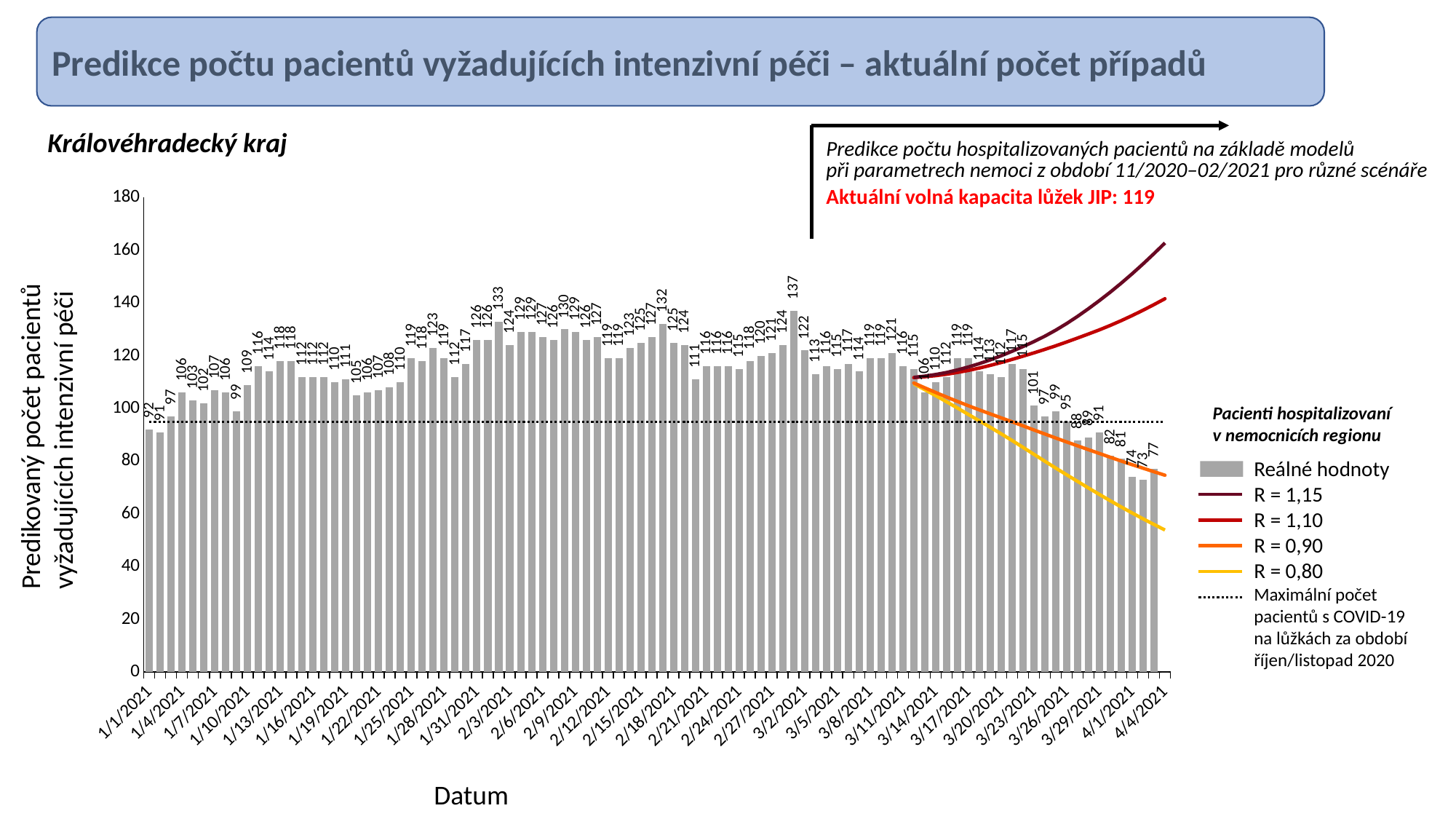

Predikce počtu pacientů vyžadujících intenzivní péči – aktuální počet případů
Královéhradecký kraj
| Predikce počtu hospitalizovaných pacientů na základě modelů při parametrech nemoci z období 11/2020–02/2021 pro různé scénáře |
| --- |
| Aktuální volná kapacita lůžek JIP: 119 |

### Chart

| Category |  |  |  |  |  |  |
|---|---|---|---|---|---|---|
| 44197 | 92.0 | None | None | None | None | 95.0 |
| 44198 | 91.0 | None | None | None | None | 95.0 |
| 44199 | 97.0 | None | None | None | None | 95.0 |
| 44200 | 106.0 | None | None | None | None | 95.0 |
| 44201 | 103.0 | None | None | None | None | 95.0 |
| 44202 | 102.0 | None | None | None | None | 95.0 |
| 44203 | 107.0 | None | None | None | None | 95.0 |
| 44204 | 106.0 | None | None | None | None | 95.0 |
| 44205 | 99.0 | None | None | None | None | 95.0 |
| 44206 | 109.0 | None | None | None | None | 95.0 |
| 44207 | 116.0 | None | None | None | None | 95.0 |
| 44208 | 114.0 | None | None | None | None | 95.0 |
| 44209 | 118.0 | None | None | None | None | 95.0 |
| 44210 | 118.0 | None | None | None | None | 95.0 |
| 44211 | 112.0 | None | None | None | None | 95.0 |
| 44212 | 112.0 | None | None | None | None | 95.0 |
| 44213 | 112.0 | None | None | None | None | 95.0 |
| 44214 | 110.0 | None | None | None | None | 95.0 |
| 44215 | 111.0 | None | None | None | None | 95.0 |
| 44216 | 105.0 | None | None | None | None | 95.0 |
| 44217 | 106.0 | None | None | None | None | 95.0 |
| 44218 | 107.0 | None | None | None | None | 95.0 |
| 44219 | 108.0 | None | None | None | None | 95.0 |
| 44220 | 110.0 | None | None | None | None | 95.0 |
| 44221 | 119.0 | None | None | None | None | 95.0 |
| 44222 | 118.0 | None | None | None | None | 95.0 |
| 44223 | 123.0 | None | None | None | None | 95.0 |
| 44224 | 119.0 | None | None | None | None | 95.0 |
| 44225 | 112.0 | None | None | None | None | 95.0 |
| 44226 | 117.0 | None | None | None | None | 95.0 |
| 44227 | 126.0 | None | None | None | None | 95.0 |
| 44228 | 126.0 | None | None | None | None | 95.0 |
| 44229 | 133.0 | None | None | None | None | 95.0 |
| 44230 | 124.0 | None | None | None | None | 95.0 |
| 44231 | 129.0 | None | None | None | None | 95.0 |
| 44232 | 129.0 | None | None | None | None | 95.0 |
| 44233 | 127.0 | None | None | None | None | 95.0 |
| 44234 | 126.0 | None | None | None | None | 95.0 |
| 44235 | 130.0 | None | None | None | None | 95.0 |
| 44236 | 129.0 | None | None | None | None | 95.0 |
| 44237 | 126.0 | None | None | None | None | 95.0 |
| 44238 | 127.0 | None | None | None | None | 95.0 |
| 44239 | 119.0 | None | None | None | None | 95.0 |
| 44240 | 119.0 | None | None | None | None | 95.0 |
| 44241 | 123.0 | None | None | None | None | 95.0 |
| 44242 | 125.0 | None | None | None | None | 95.0 |
| 44243 | 127.0 | None | None | None | None | 95.0 |
| 44244 | 132.0 | None | None | None | None | 95.0 |
| 44245 | 125.0 | None | None | None | None | 95.0 |
| 44246 | 124.0 | None | None | None | None | 95.0 |
| 44247 | 111.0 | None | None | None | None | 95.0 |
| 44248 | 116.0 | None | None | None | None | 95.0 |
| 44249 | 116.0 | None | None | None | None | 95.0 |
| 44250 | 116.0 | None | None | None | None | 95.0 |
| 44251 | 115.0 | None | None | None | None | 95.0 |
| 44252 | 118.0 | None | None | None | None | 95.0 |
| 44253 | 120.0 | None | None | None | None | 95.0 |
| 44254 | 121.0 | None | None | None | None | 95.0 |
| 44255 | 124.0 | None | None | None | None | 95.0 |
| 44256 | 137.0 | None | None | None | None | 95.0 |
| 44257 | 122.0 | None | None | None | None | 95.0 |
| 44258 | 113.0 | None | None | None | None | 95.0 |
| 44259 | 116.0 | None | None | None | None | 95.0 |
| 44260 | 115.0 | None | None | None | None | 95.0 |
| 44261 | 117.0 | None | None | None | None | 95.0 |
| 44262 | 114.0 | None | None | None | None | 95.0 |
| 44263 | 119.0 | None | None | None | None | 95.0 |
| 44264 | 119.0 | None | None | None | None | 95.0 |
| 44265 | 121.0 | None | None | None | None | 95.0 |
| 44266 | 116.0 | None | None | None | None | 95.0 |
| 44267 | 115.0 | 109.38944204852037 | 109.67290672045581 | 111.71908763842674 | 111.81610471141983 | 95.0 |
| 44268 | 106.0 | 107.16365241844126 | 107.8522142028045 | 112.03724241553616 | 112.27821090288407 | 95.0 |
| 44269 | 110.0 | 104.8804487185469 | 106.07131126930864 | 112.45508674676549 | 112.88500658384349 | 95.0 |
| 44270 | 112.0 | 102.54796152925047 | 104.34369076105469 | 112.99287424240913 | 113.66153181637378 | 95.0 |
| 44271 | 119.0 | 100.17172973926941 | 102.6747646581122 | 113.66801246864745 | 114.62882340822503 | 95.0 |
| 44272 | 119.0 | 97.73910697006033 | 101.03272642020306 | 114.44493847206635 | 115.74307995682241 | 95.0 |
| 44273 | 114.0 | 95.30680661213378 | 99.46255694867433 | 115.34087193545209 | 117.01892064145241 | 95.0 |
| 44274 | 113.0 | 92.8767399655742 | 97.95511339331199 | 116.34377712617983 | 118.44444554377097 | 95.0 |
| 44275 | 112.0 | 90.38690782114577 | 96.44647078214756 | 117.43264544390755 | 120.00549540388366 | 95.0 |
| 44276 | 117.0 | 87.8581013606072 | 94.94477591027794 | 118.61031617154988 | 121.704160526903 | 95.0 |
| 44277 | 115.0 | 85.26564959137403 | 93.4132207645892 | 119.83677902219972 | 123.4979549385732 | 95.0 |
| 44278 | 101.0 | 82.62264523861637 | 91.85107273994205 | 121.09705020162616 | 125.36785732121672 | 95.0 |
| 44279 | 97.0 | 80.00145417869228 | 90.31524894851191 | 122.42036168424164 | 127.4356135549941 | 95.0 |
| 44280 | 99.0 | 77.39196393275284 | 88.7869485419275 | 123.79415650677069 | 129.71763176125273 | 95.0 |
| 44281 | 95.0 | 74.83308972751277 | 87.29883091595687 | 125.24608851280078 | 132.24153832991914 | 95.0 |
| 44282 | 88.0 | 72.311585308676 | 85.8302512123209 | 126.74194810106161 | 134.96571059956375 | 95.0 |
| 44283 | 89.0 | 69.8233299042078 | 84.37291377878407 | 128.27019213892305 | 137.87237759169372 | 95.0 |
| 44284 | 91.0 | 67.36953829054795 | 82.92247695802453 | 129.84164287804188 | 140.93858722342907 | 95.0 |
| 44285 | 82.0 | 64.95792044864233 | 81.48254911785067 | 131.5321114818614 | 144.17307238792716 | 95.0 |
| 44286 | 81.0 | 62.60521676510804 | 80.0662451586606 | 133.3383403695471 | 147.5737589488371 | 95.0 |
| 44287 | 74.0 | 60.321383172892894 | 78.6800677364023 | 135.26228709212455 | 151.1452554640876 | 95.0 |
| 44288 | 73.0 | 58.113372099329055 | 77.32823432056304 | 137.29654809080589 | 154.88152660966705 | 95.0 |
| 44289 | 77.0 | 55.96964899675742 | 75.99825879699759 | 139.42970763094272 | 158.77172007010316 | 95.0 |
| 44290 | 0.0 | 53.87980920842201 | 74.67801996513418 | 141.6460557393459 | 162.80052572617728 | 95.0 |
|  | None | None | None | None | None | None |
|  | None | None | None | None | None | None |
|  | None | None | None | None | None | None |
|  | None | None | None | None | None | None |
|  | None | None | None | None | None | None |
|  | None | None | None | None | None | None |
|  | None | None | None | None | None | None |
|  | None | None | None | None | None | None |
|  | None | None | None | None | None | None |
|  | None | None | None | None | None | None |
|  | None | None | None | None | None | None |
|  | None | None | None | None | None | None |
|  | None | None | None | None | None | None |
|  | None | None | None | None | None | None |
|  | None | None | None | None | None | None |
|  | None | None | None | None | None | None |
|  | None | None | None | None | None | None |
|  | None | None | None | None | None | None |
|  | None | None | None | None | None | None |
|  | None | None | None | None | None | None |
|  | None | None | None | None | None | None |
|  | None | None | None | None | None | None |
|  | None | None | None | None | None | None |
|  | None | None | None | None | None | None |
|  | None | None | None | None | None | None |
|  | None | None | None | None | None | None |
|  | None | None | None | None | None | None |
|  | None | None | None | None | None | None |
|  | None | None | None | None | None | None |
|  | None | None | None | None | None | None |
|  | None | None | None | None | None | None |
|  | None | None | None | None | None | None |
|  | None | None | None | None | None | None |
|  | None | None | None | None | None | None |
|  | None | None | None | None | None | None |
|  | None | None | None | None | None | None |
|  | None | None | None | None | None | None |
|  | None | None | None | None | None | None |
|  | None | None | None | None | None | None |
|  | None | None | None | None | None | None |
|  | None | None | None | None | None | None |
|  | None | None | None | None | None | None |
|  | None | None | None | None | None | None |
|  | None | None | None | None | None | None |
|  | None | None | None | None | None | None |
|  | None | None | None | None | None | None |
|  | None | None | None | None | None | None |
|  | None | None | None | None | None | None |
|  | None | None | None | None | None | None |
|  | None | None | None | None | None | None |
|  | None | None | None | None | None | None |
|  | None | None | None | None | None | None |
|  | None | None | None | None | None | None |
|  | None | None | None | None | None | None |
|  | None | None | None | None | None | None |
|  | None | None | None | None | None | None |
|  | None | None | None | None | None | None |
|  | None | None | None | None | None | None |
|  | None | None | None | None | None | None |
|  | None | None | None | None | None | None |
|  | None | None | None | None | None | None |
|  | None | None | None | None | None | None |
|  | None | None | None | None | None | None |
|  | None | None | None | None | None | None |
|  | None | None | None | None | None | None |
|  | None | None | None | None | None | None |
|  | None | None | None | None | None | None |
|  | None | None | None | None | None | None |
|  | None | None | None | None | None | None |
|  | None | None | None | None | None | None |
|  | None | None | None | None | None | None |
|  | None | None | None | None | None | None |
|  | None | None | None | None | None | None |
|  | None | None | None | None | None | None |
|  | None | None | None | None | None | None |
|  | None | None | None | None | None | None |
|  | None | None | None | None | None | None |
|  | None | None | None | None | None | None |
|  | None | None | None | None | None | None |
|  | None | None | None | None | None | None |
|  | None | None | None | None | None | None |
|  | None | None | None | None | None | None |
|  | None | None | None | None | None | None |
|  | None | None | None | None | None | None |
|  | None | None | None | None | None | None |
|  | None | None | None | None | None | None |
|  | None | None | None | None | None | None |
Pacienti hospitalizovaní v nemocnicích regionu
Predikovaný počet pacientů
vyžadujících intenzivní péči
Reálné hodnoty
R = 1,15
R = 1,10
R = 0,90
R = 0,80
Maximální počet pacientů s COVID-19 na lůžkách za období říjen/listopad 2020

Datum